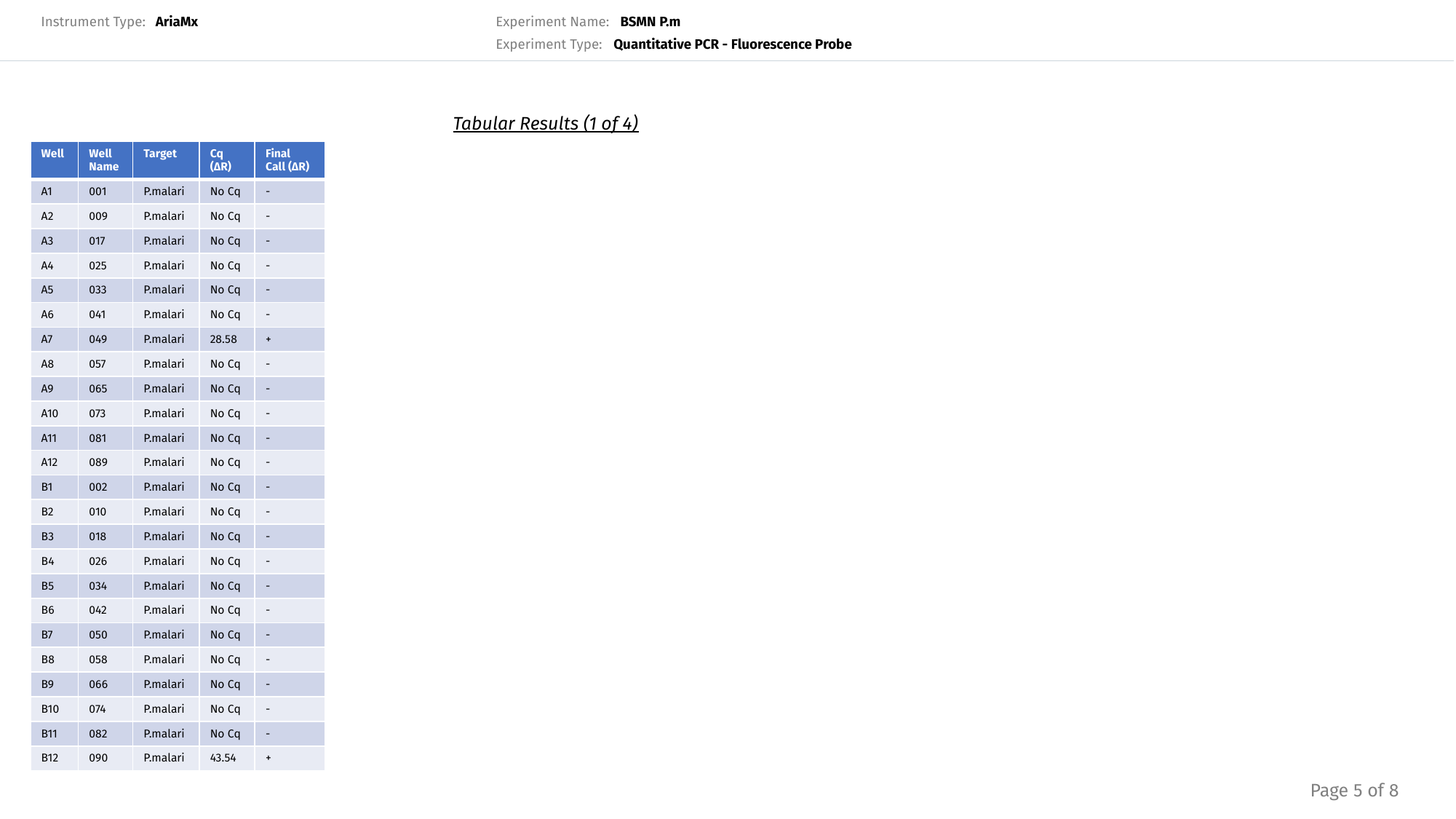

Tabular Results (1 of 4)
| Well | Well Name | Target | Cq (∆R) | Final Call (∆R) |
| --- | --- | --- | --- | --- |
| A1 | 001 | P.malari | No Cq | - |
| A2 | 009 | P.malari | No Cq | - |
| A3 | 017 | P.malari | No Cq | - |
| A4 | 025 | P.malari | No Cq | - |
| A5 | 033 | P.malari | No Cq | - |
| A6 | 041 | P.malari | No Cq | - |
| A7 | 049 | P.malari | 28.58 | + |
| A8 | 057 | P.malari | No Cq | - |
| A9 | 065 | P.malari | No Cq | - |
| A10 | 073 | P.malari | No Cq | - |
| A11 | 081 | P.malari | No Cq | - |
| A12 | 089 | P.malari | No Cq | - |
| B1 | 002 | P.malari | No Cq | - |
| B2 | 010 | P.malari | No Cq | - |
| B3 | 018 | P.malari | No Cq | - |
| B4 | 026 | P.malari | No Cq | - |
| B5 | 034 | P.malari | No Cq | - |
| B6 | 042 | P.malari | No Cq | - |
| B7 | 050 | P.malari | No Cq | - |
| B8 | 058 | P.malari | No Cq | - |
| B9 | 066 | P.malari | No Cq | - |
| B10 | 074 | P.malari | No Cq | - |
| B11 | 082 | P.malari | No Cq | - |
| B12 | 090 | P.malari | 43.54 | + |
Page 5 of 8